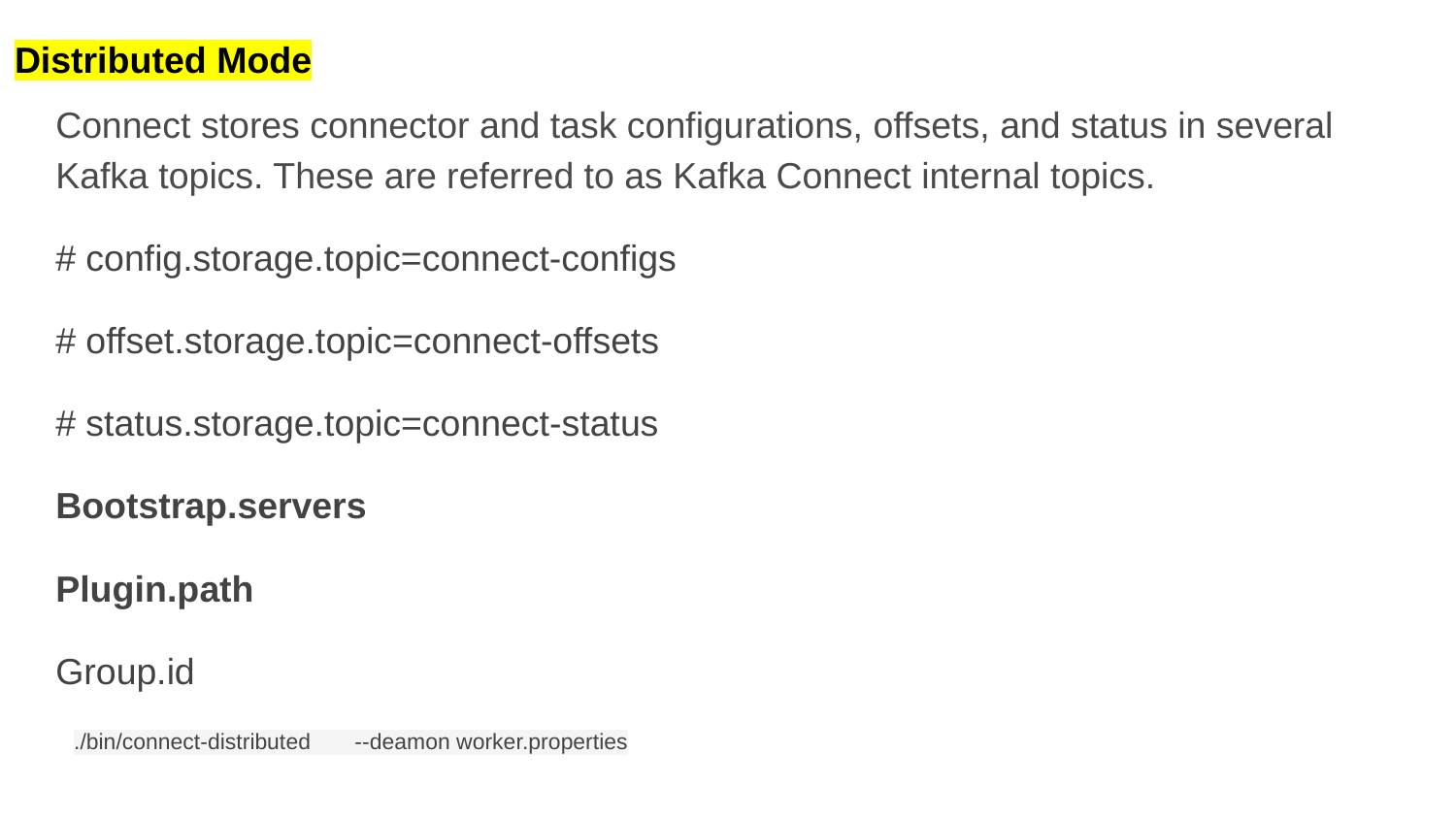

# Distributed Mode

Connect stores connector and task configurations, offsets, and status in several Kafka topics. These are referred to as Kafka Connect internal topics.
# config.storage.topic=connect-configs
# offset.storage.topic=connect-offsets
# status.storage.topic=connect-status
Bootstrap.servers
Plugin.path
Group.id
./bin/connect-distributed       --deamon worker.properties